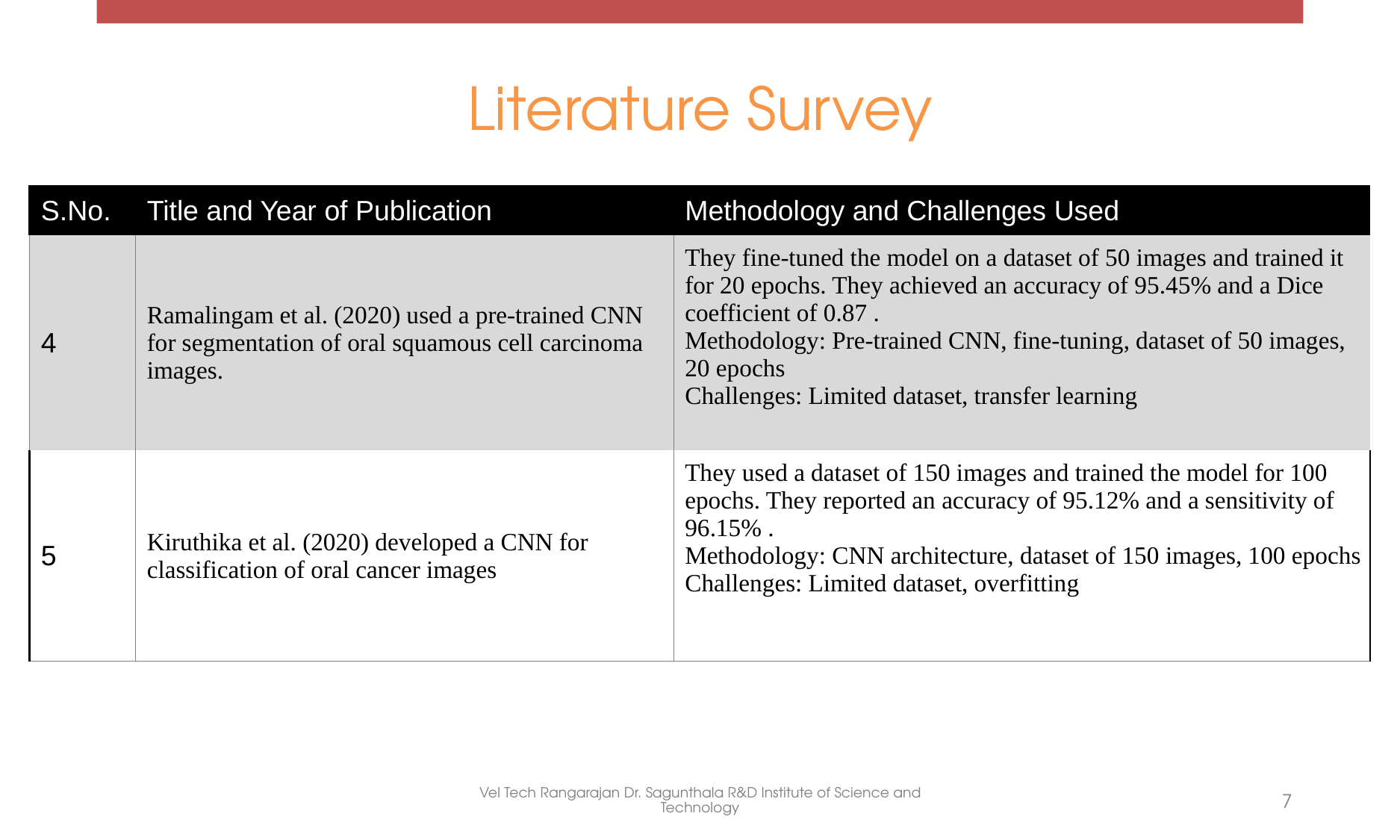

# Literature Survey

| S.No. | Title and Year of Publication | Methodology and Challenges Used |
| --- | --- | --- |
| 4 | Ramalingam et al. (2020) used a pre-trained CNN for segmentation of oral squamous cell carcinoma images. | They fine-tuned the model on a dataset of 50 images and trained it for 20 epochs. They achieved an accuracy of 95.45% and a Dice coefficient of 0.87 . Methodology: Pre-trained CNN, fine-tuning, dataset of 50 images, 20 epochs Challenges: Limited dataset, transfer learning |
| 5 | Kiruthika et al. (2020) developed a CNN for classification of oral cancer images | They used a dataset of 150 images and trained the model for 100 epochs. They reported an accuracy of 95.12% and a sensitivity of 96.15% . Methodology: CNN architecture, dataset of 150 images, 100 epochs Challenges: Limited dataset, overfitting |
Vel Tech Rangarajan Dr. Sagunthala R&D Institute of Science and Technology
7